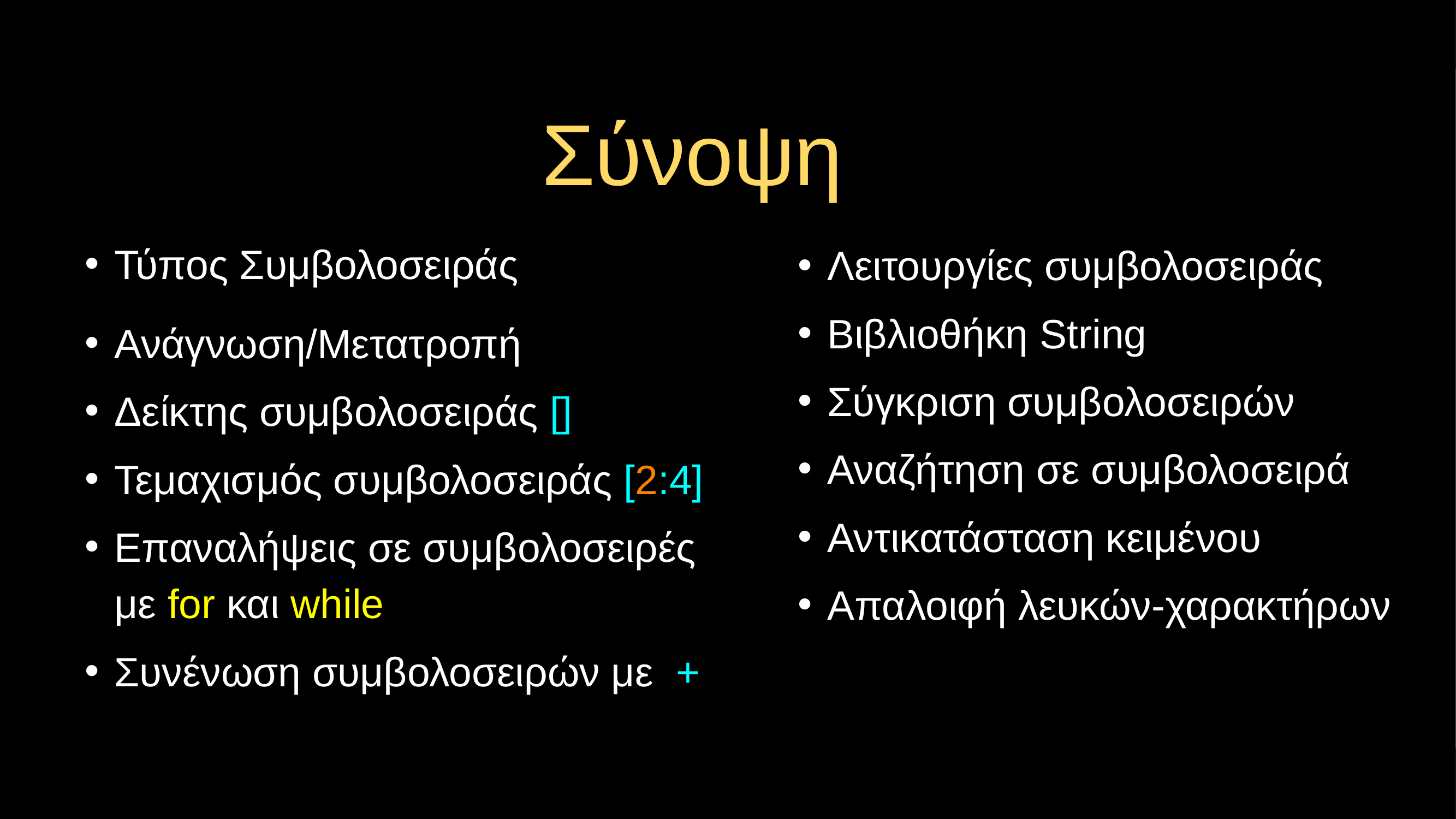

# Σύνοψη
Τύπος Συμβολοσειράς
Ανάγνωση/Μετατροπή
Δείκτης συμβολοσειράς []
Τεμαχισμός συμβολοσειράς [2:4]
Επαναλήψεις σε συμβολοσειρές
με for και while
Συνένωση συμβολοσειρών με  +
Λειτουργίες συμβολοσειράς
Βιβλιοθήκη String
Σύγκριση συμβολοσειρών
Αναζήτηση σε συμβολοσειρά
Αντικατάσταση κειμένου
Απαλοιφή λευκών-χαρακτήρων